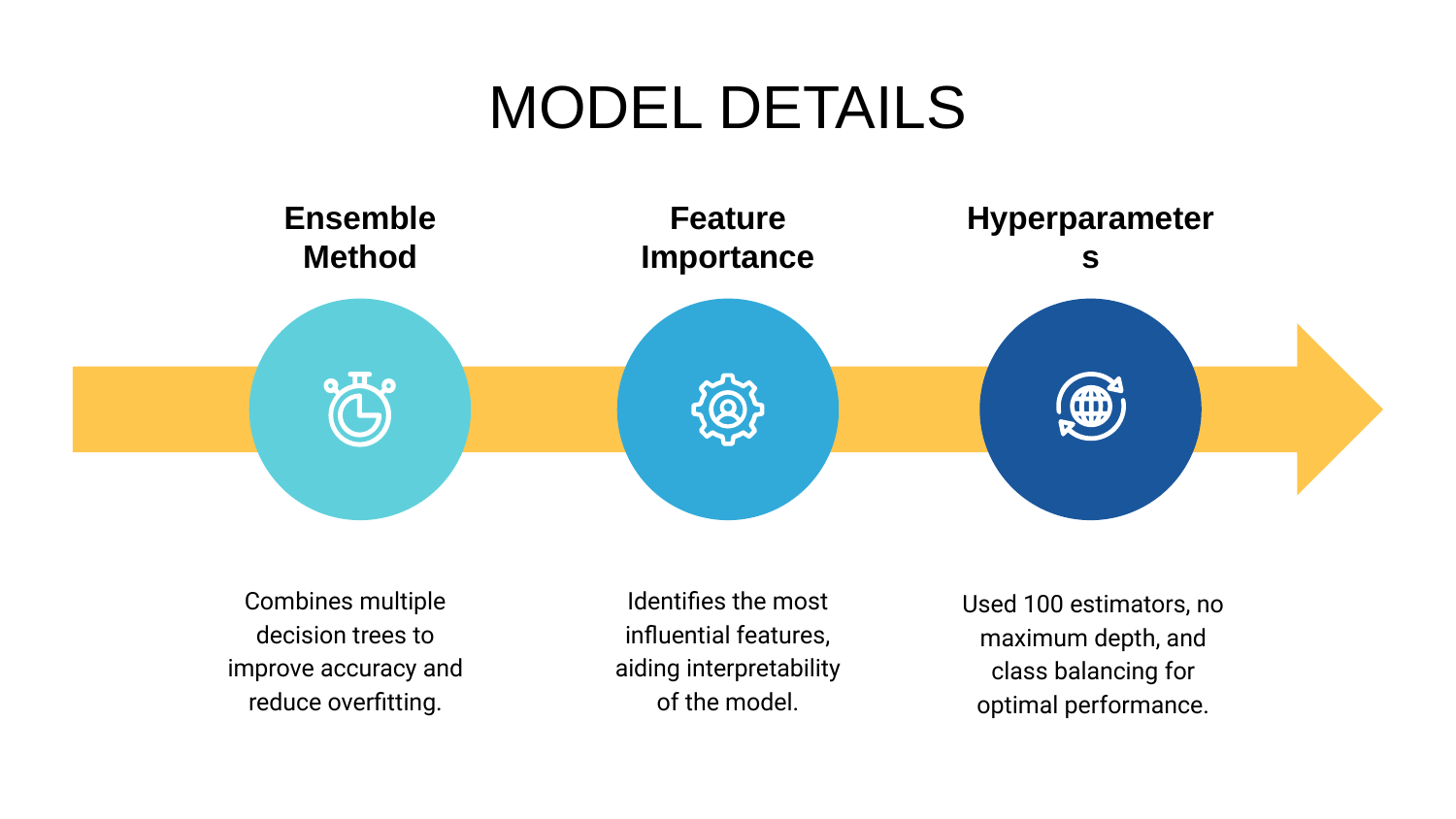

# MODEL DETAILS
Ensemble Method
Feature Importance
Hyperparameters

Combines multiple decision trees to improve accuracy and reduce overfitting.
Identifies the most influential features, aiding interpretability of the model.

Used 100 estimators, no maximum depth, and class balancing for optimal performance.